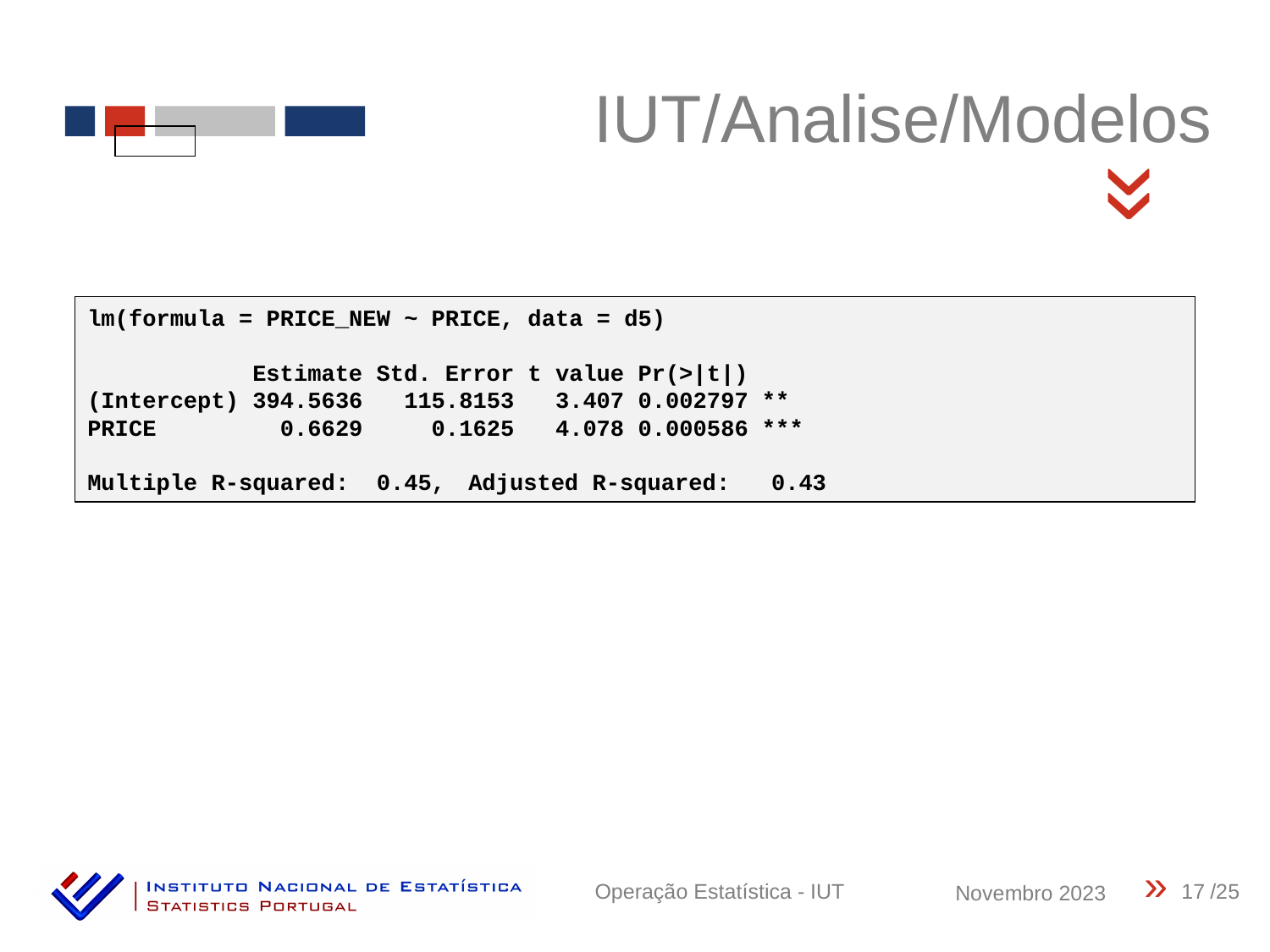

IUT/Analise/Modelos
«
lm(formula = PRICE_NEW ~ PRICE, data = d5)

            Estimate Std. Error t value Pr(>|t|)
(Intercept) 394.5636   115.8153   3.407 0.002797 **
PRICE         0.6629     0.1625   4.078 0.000586 ***

Multiple R-squared:  0.45,	Adjusted R-squared:   0.43
17